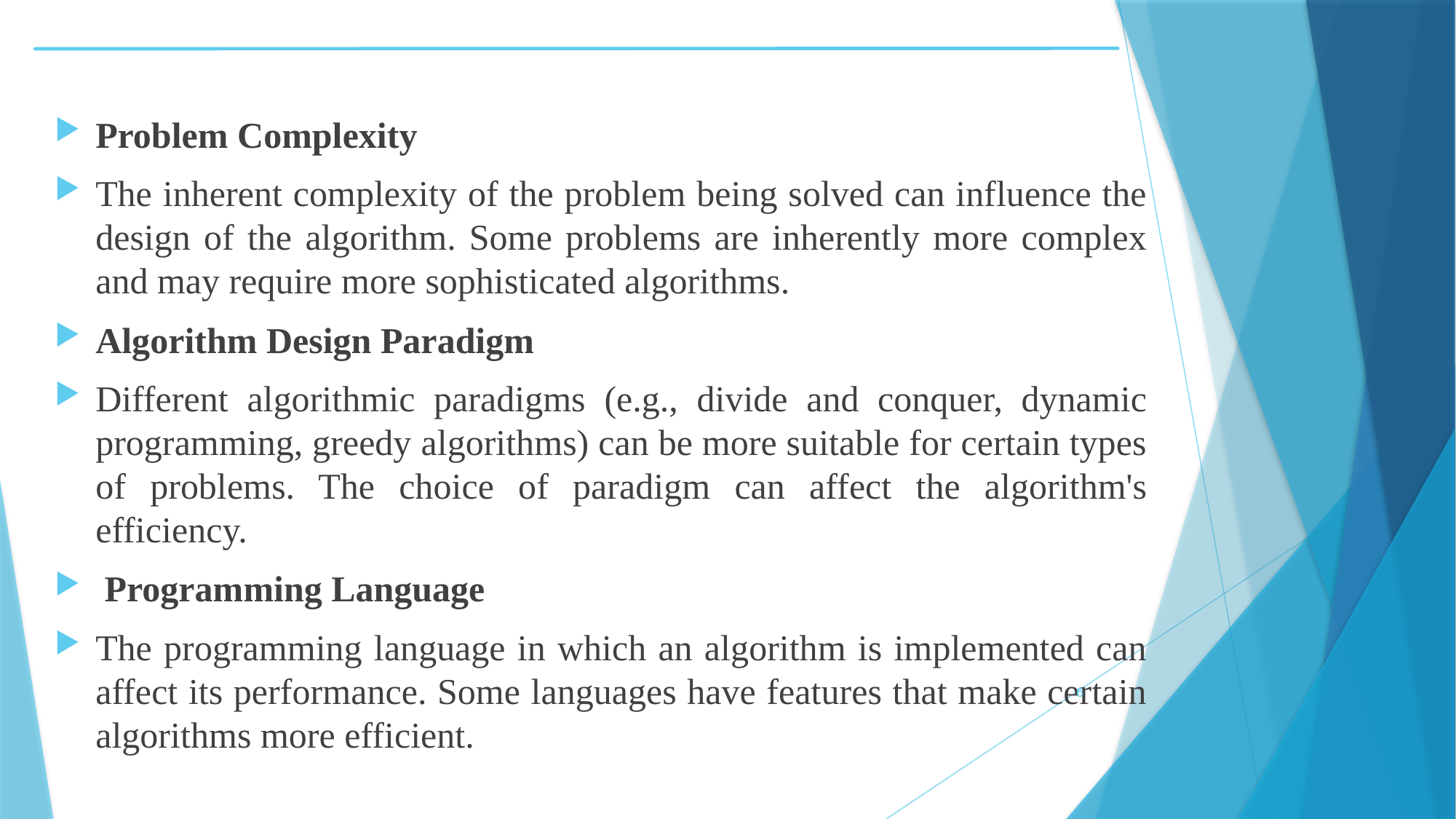

Problem Complexity
The inherent complexity of the problem being solved can influence the design of the algorithm. Some problems are inherently more complex and may require more sophisticated algorithms.
Algorithm Design Paradigm
Different algorithmic paradigms (e.g., divide and conquer, dynamic programming, greedy algorithms) can be more suitable for certain types of problems. The choice of paradigm can affect the algorithm's efficiency.
 Programming Language
The programming language in which an algorithm is implemented can affect its performance. Some languages have features that make certain algorithms more efficient.
6